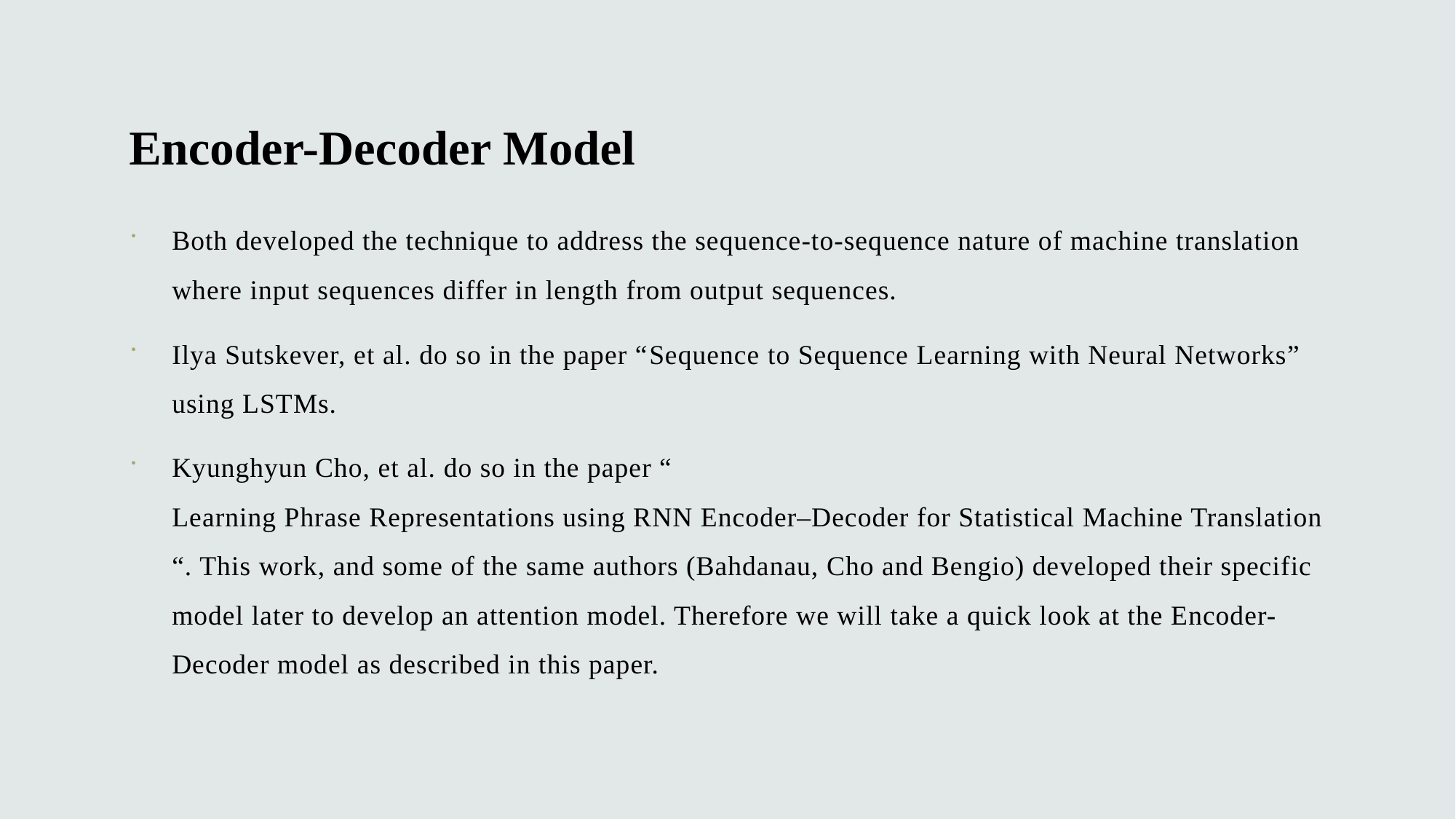

# Encoder-Decoder Model
Both developed the technique to address the sequence-to-sequence nature of machine translation where input sequences differ in length from output sequences.
Ilya Sutskever, et al. do so in the paper “Sequence to Sequence Learning with Neural Networks” using LSTMs.
Kyunghyun Cho, et al. do so in the paper “Learning Phrase Representations using RNN Encoder–Decoder for Statistical Machine Translation“. This work, and some of the same authors (Bahdanau, Cho and Bengio) developed their specific model later to develop an attention model. Therefore we will take a quick look at the Encoder-Decoder model as described in this paper.